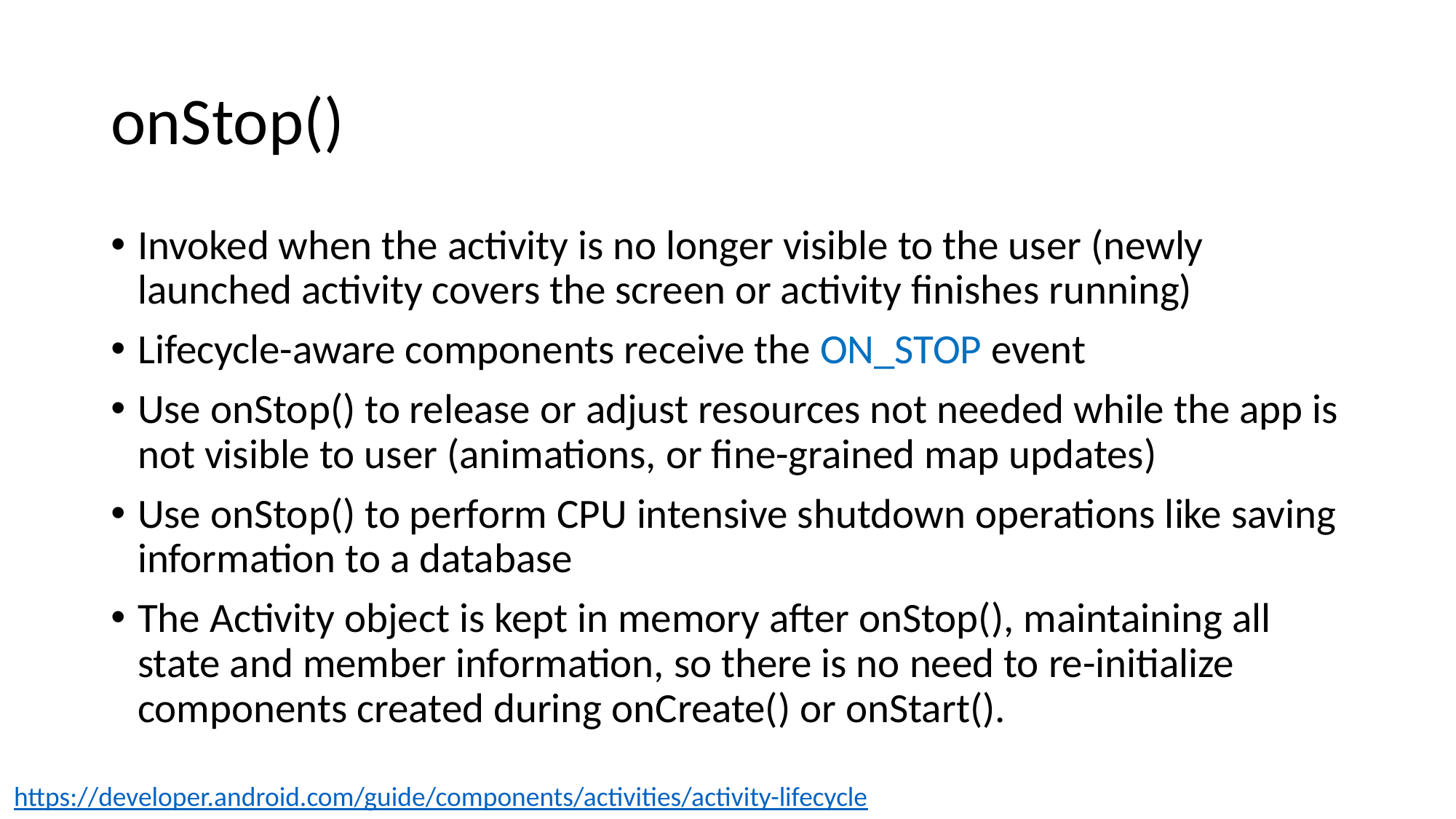

# onStop()
Invoked when the activity is no longer visible to the user (newly launched activity covers the screen or activity finishes running)
Lifecycle-aware components receive the ON_STOP event
Use onStop() to release or adjust resources not needed while the app is not visible to user (animations, or fine-grained map updates)
Use onStop() to perform CPU intensive shutdown operations like saving information to a database
The Activity object is kept in memory after onStop(), maintaining all state and member information, so there is no need to re-initialize components created during onCreate() or onStart().
https://developer.android.com/guide/components/activities/activity-lifecycle